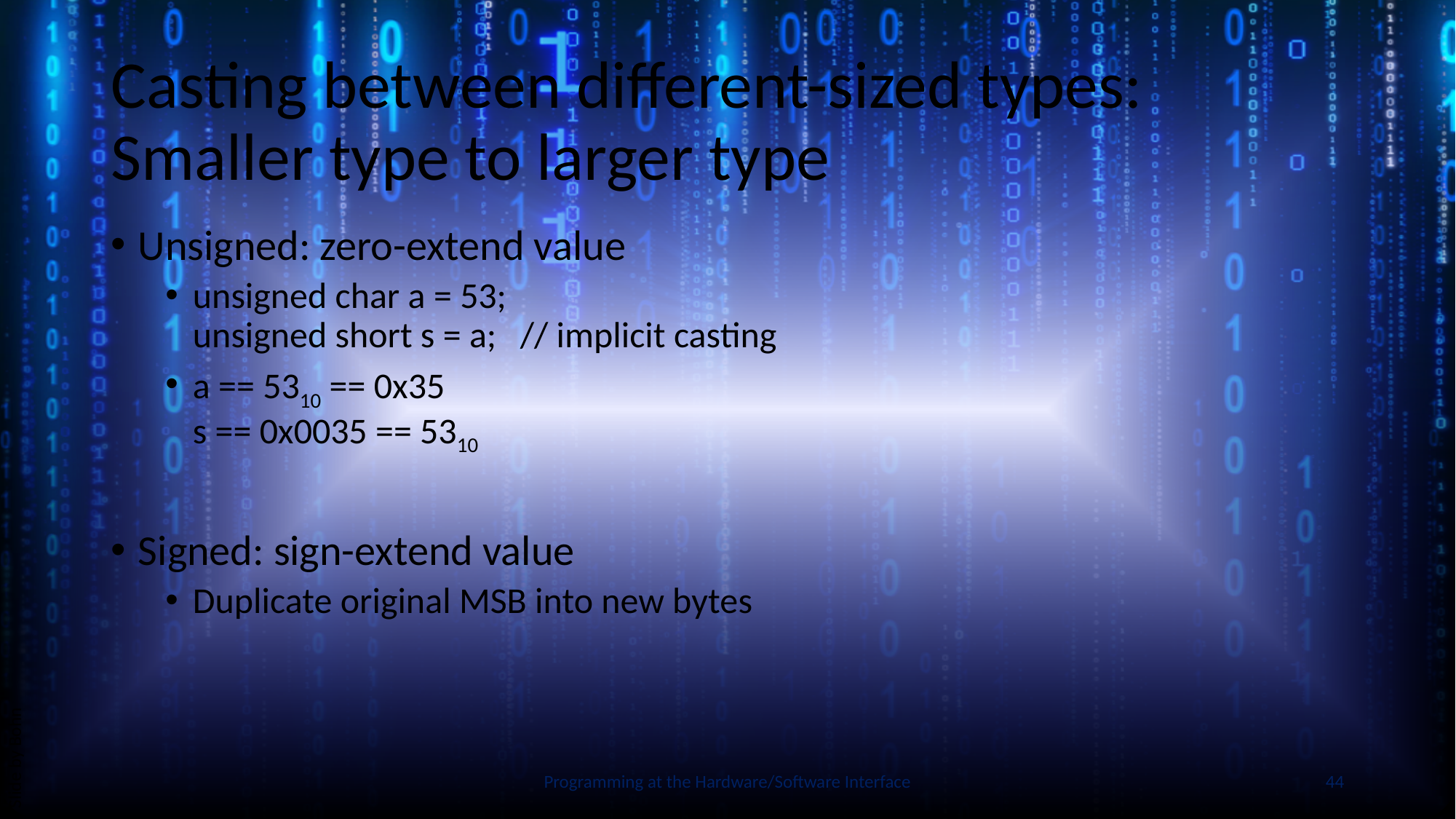

# Casting between different-sized types: Smaller type to larger type
Unsigned: zero-extend value
unsigned char a = 53;
unsigned short s = a;	// implicit casting
a == 5310 == 0x35
s == 0x0035 == 5310

Signed: sign-extend value
Duplicate original MSB into new bytes
Slide by Bohn
Programming at the Hardware/Software Interface
44